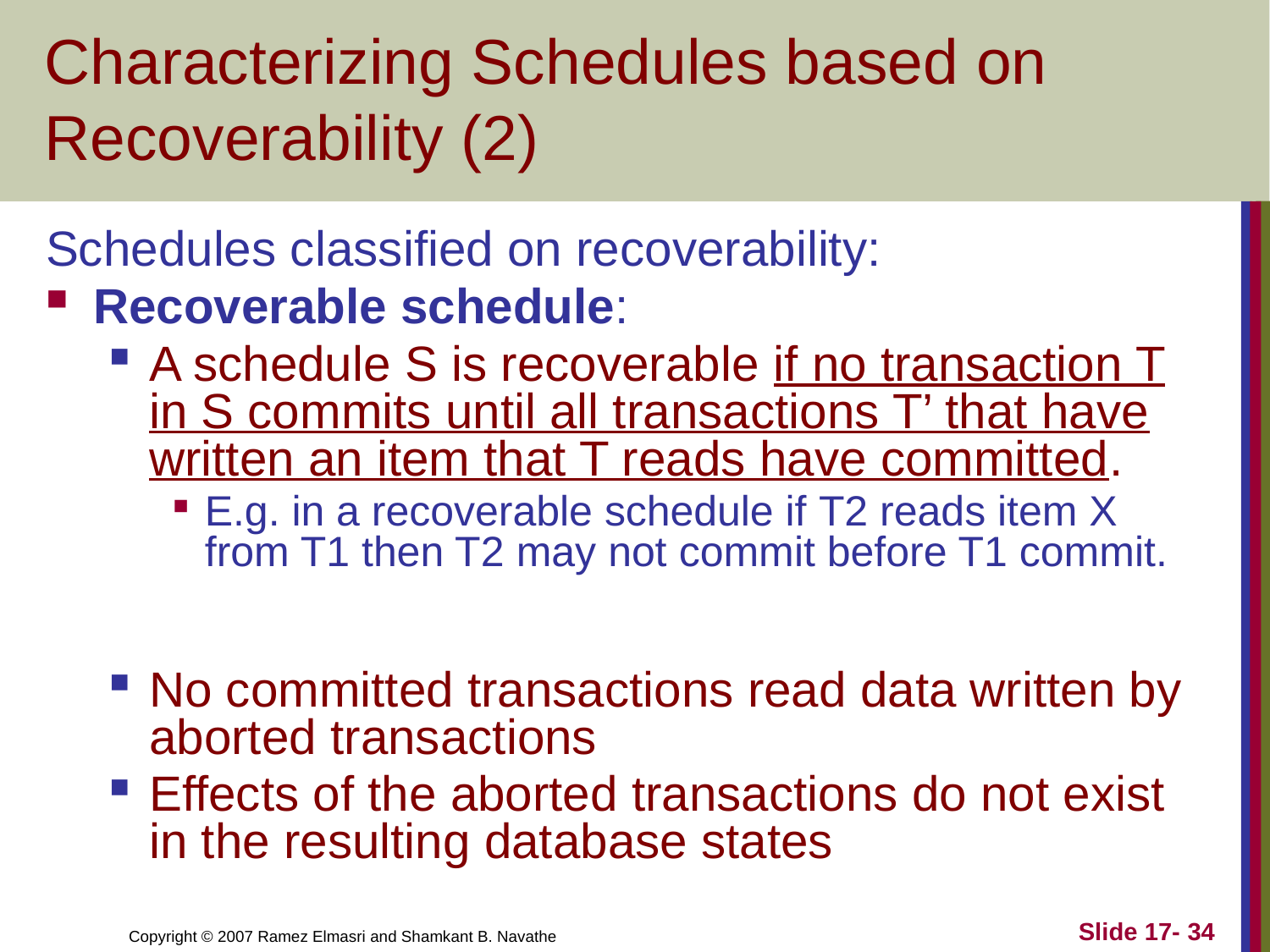

# Characterizing Schedules based on Recoverability (2)
Schedules classified on recoverability:
Recoverable schedule:
A schedule S is recoverable if no transaction T in S commits until all transactions T’ that have written an item that T reads have committed.
E.g. in a recoverable schedule if T2 reads item X from T1 then T2 may not commit before T1 commit.

No committed transactions read data written by aborted transactions
Effects of the aborted transactions do not exist in the resulting database states
Slide 17- 34